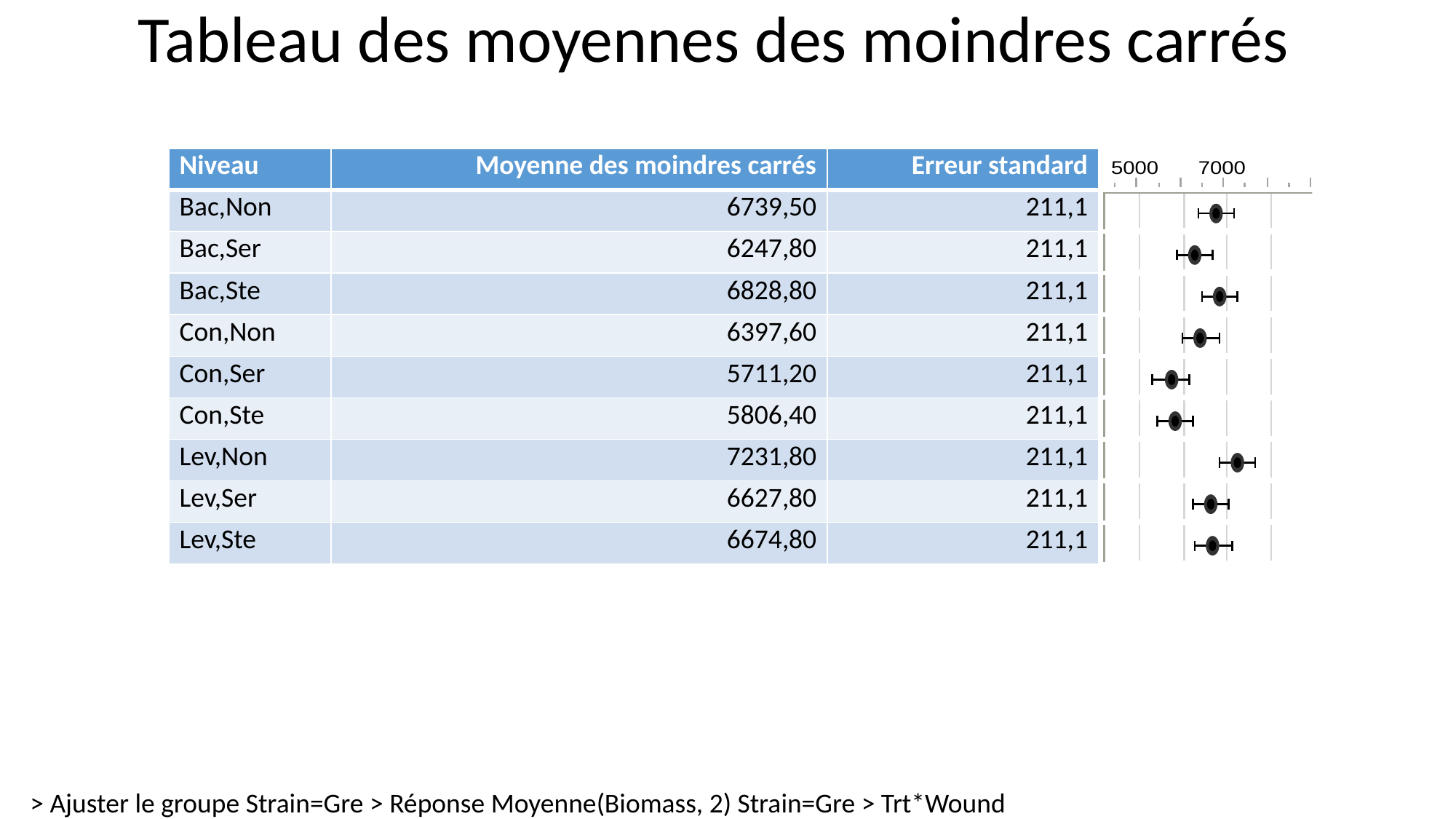

# Tableau des moyennes des moindres carrés
| Niveau | Moyenne des moindres carrés | Erreur standard |  |
| --- | --- | --- | --- |
| Bac,Non | 6739,50 | 211,1 |  |
| Bac,Ser | 6247,80 | 211,1 |  |
| Bac,Ste | 6828,80 | 211,1 |  |
| Con,Non | 6397,60 | 211,1 |  |
| Con,Ser | 5711,20 | 211,1 |  |
| Con,Ste | 5806,40 | 211,1 |  |
| Lev,Non | 7231,80 | 211,1 |  |
| Lev,Ser | 6627,80 | 211,1 |  |
| Lev,Ste | 6674,80 | 211,1 |  |
> Ajuster le groupe Strain=Gre > Réponse Moyenne(Biomass, 2) Strain=Gre > Trt*Wound